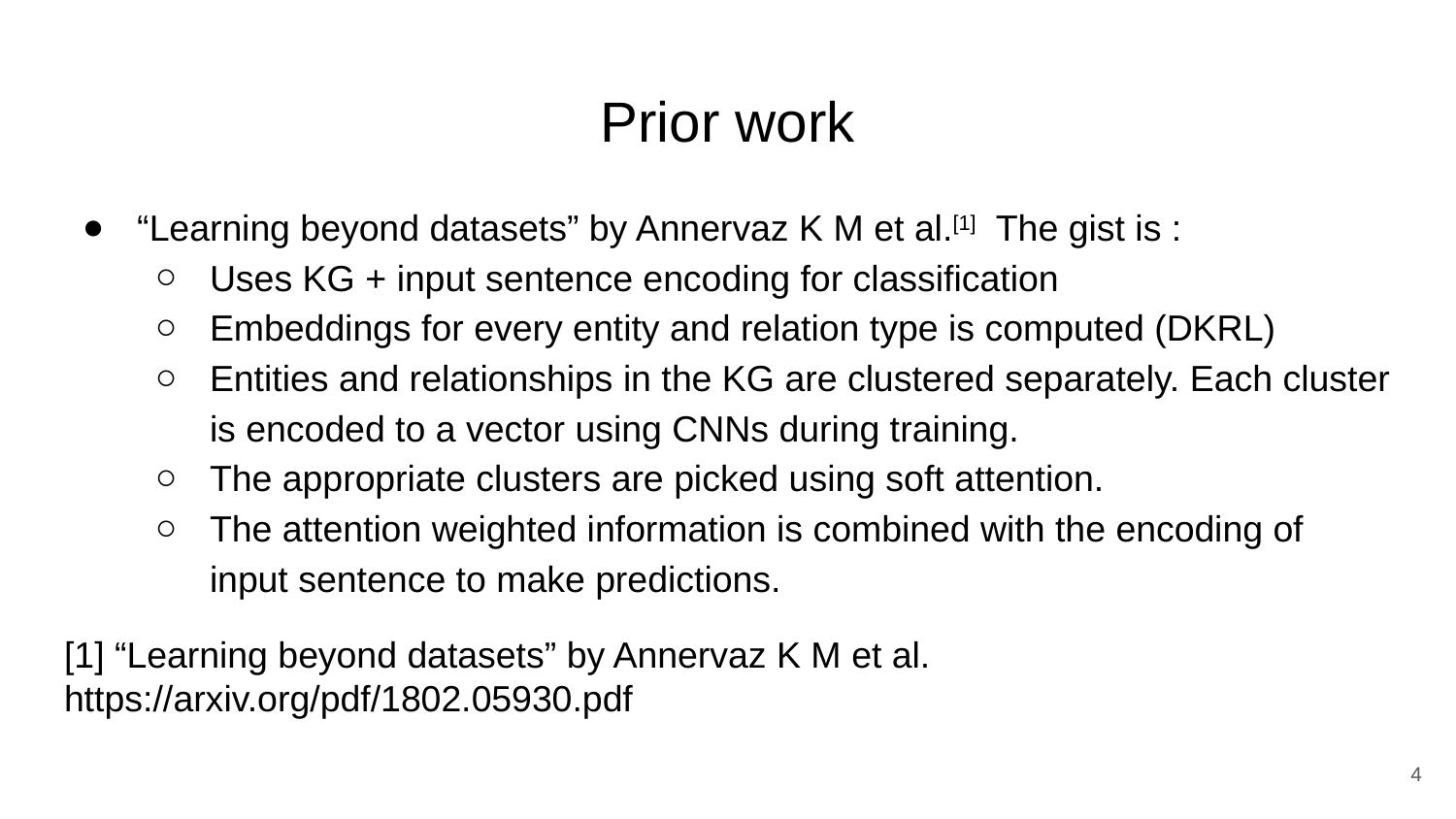

# Prior work
“Learning beyond datasets” by Annervaz K M et al.[1]  The gist is :
Uses KG + input sentence encoding for classification
Embeddings for every entity and relation type is computed (DKRL)
Entities and relationships in the KG are clustered separately. Each cluster is encoded to a vector using CNNs during training.
The appropriate clusters are picked using soft attention.
The attention weighted information is combined with the encoding of input sentence to make predictions.
[1] “Learning beyond datasets” by Annervaz K M et al. https://arxiv.org/pdf/1802.05930.pdf

4